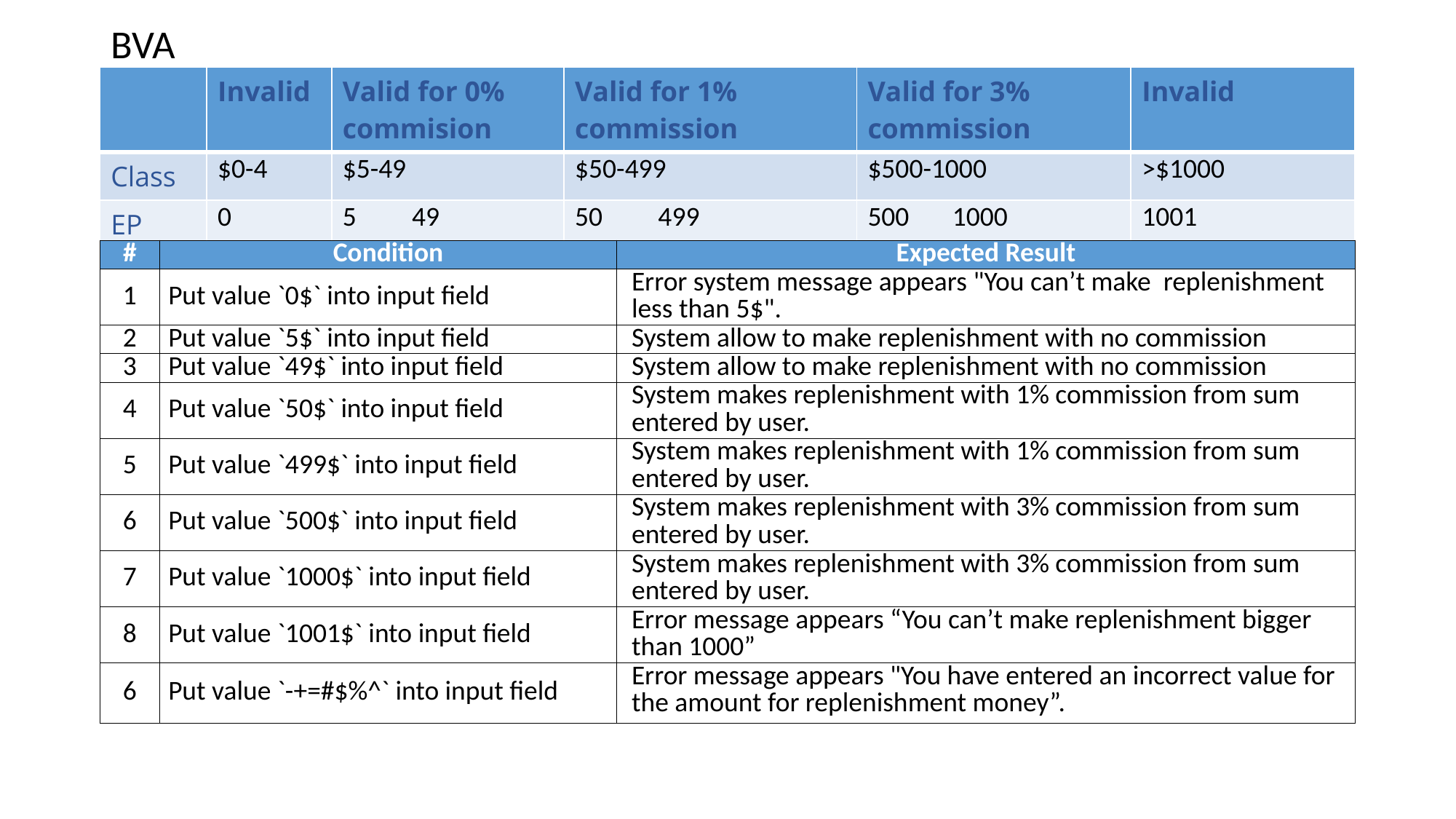

# BVA
|  | Invalid | Valid for 0% commision | Valid for 1% commission | Valid for 3% commission | Invalid |
| --- | --- | --- | --- | --- | --- |
| Class | $0-4 | $5-49 | $50-499 | $500-1000 | >$1000 |
| EP | 0 | 5 49 | 50 499 | 500 1000 | 1001 |
| # | Condition | Expected Result |
| --- | --- | --- |
| 1 | Put value `0$` into input field | Error system message appears "You can’t make replenishment less than 5$". |
| 2 | Put value `5$` into input field | System allow to make replenishment with no commission |
| 3 | Put value `49$` into input field | System allow to make replenishment with no commission |
| 4 | Put value `50$` into input field | System makes replenishment with 1% commission from sum entered by user. |
| 5 | Put value `499$` into input field | System makes replenishment with 1% commission from sum entered by user. |
| 6 | Put value `500$` into input field | System makes replenishment with 3% commission from sum entered by user. |
| 7 | Put value `1000$` into input field | System makes replenishment with 3% commission from sum entered by user. |
| 8 | Put value `1001$` into input field | Error message appears “You can’t make replenishment bigger than 1000” |
| 6 | Put value `-+=#$%^` into input field | Error message appears "You have entered an incorrect value for the amount for replenishment money”. |